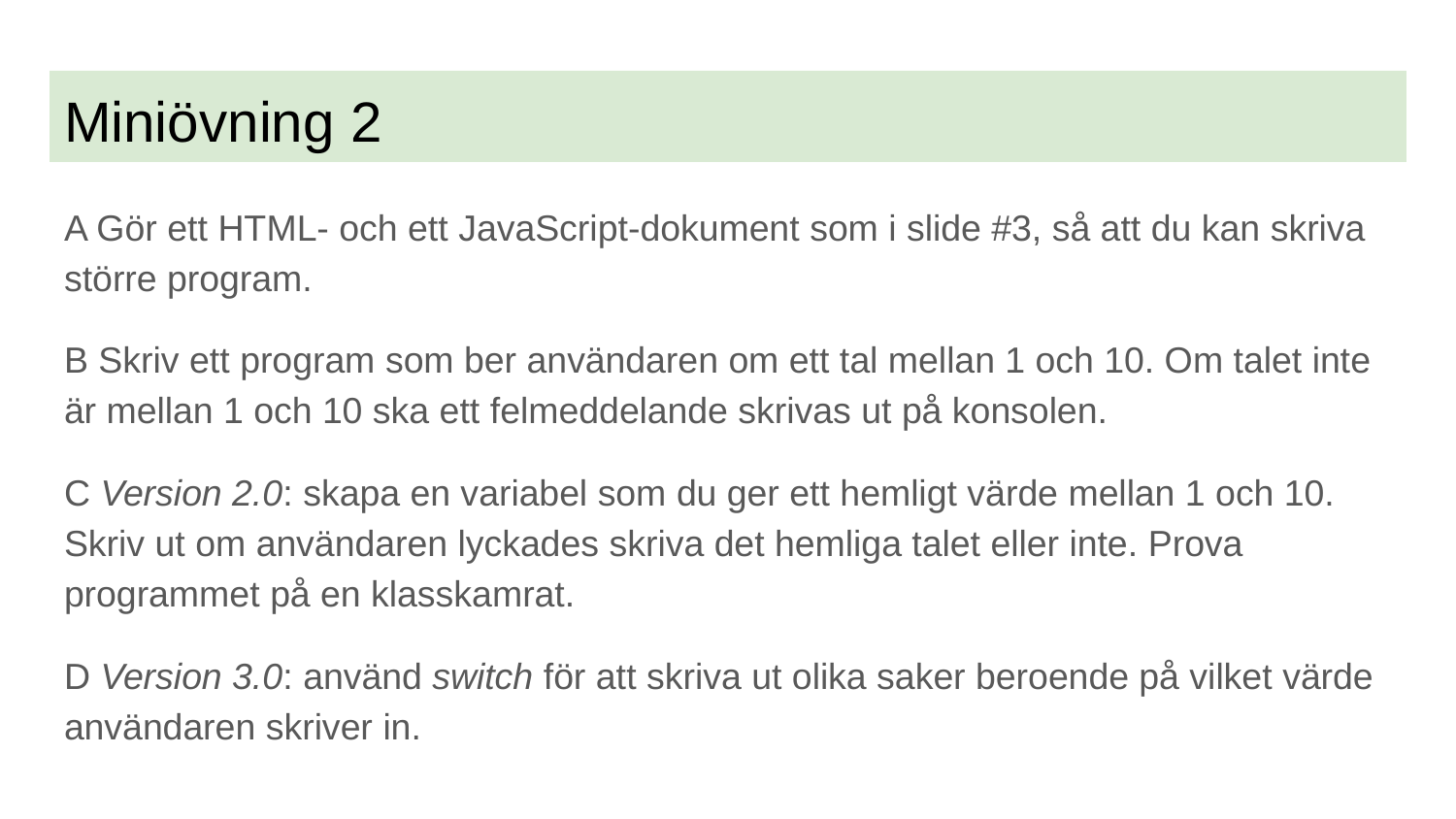

# Miniövning 2
A Gör ett HTML- och ett JavaScript-dokument som i slide #3, så att du kan skriva större program.
B Skriv ett program som ber användaren om ett tal mellan 1 och 10. Om talet inte är mellan 1 och 10 ska ett felmeddelande skrivas ut på konsolen.
C Version 2.0: skapa en variabel som du ger ett hemligt värde mellan 1 och 10. Skriv ut om användaren lyckades skriva det hemliga talet eller inte. Prova programmet på en klasskamrat.
D Version 3.0: använd switch för att skriva ut olika saker beroende på vilket värde användaren skriver in.